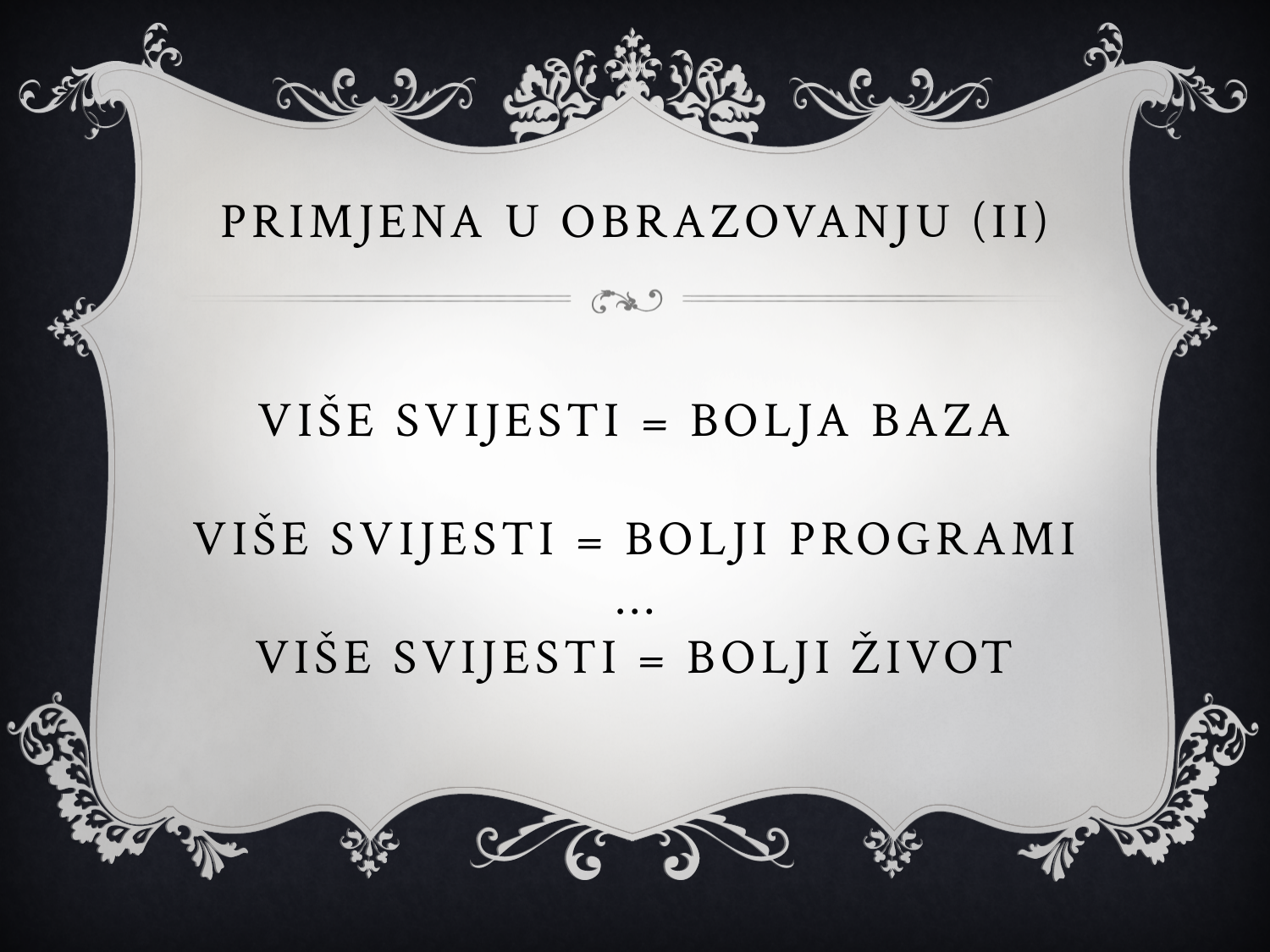

# Primjena U obrazovanju (II)
VIŠE SVIJESTI = bolja BAZA

Više svijesti = bolji programI
…
Više svijesti = bolji ŽIVOT